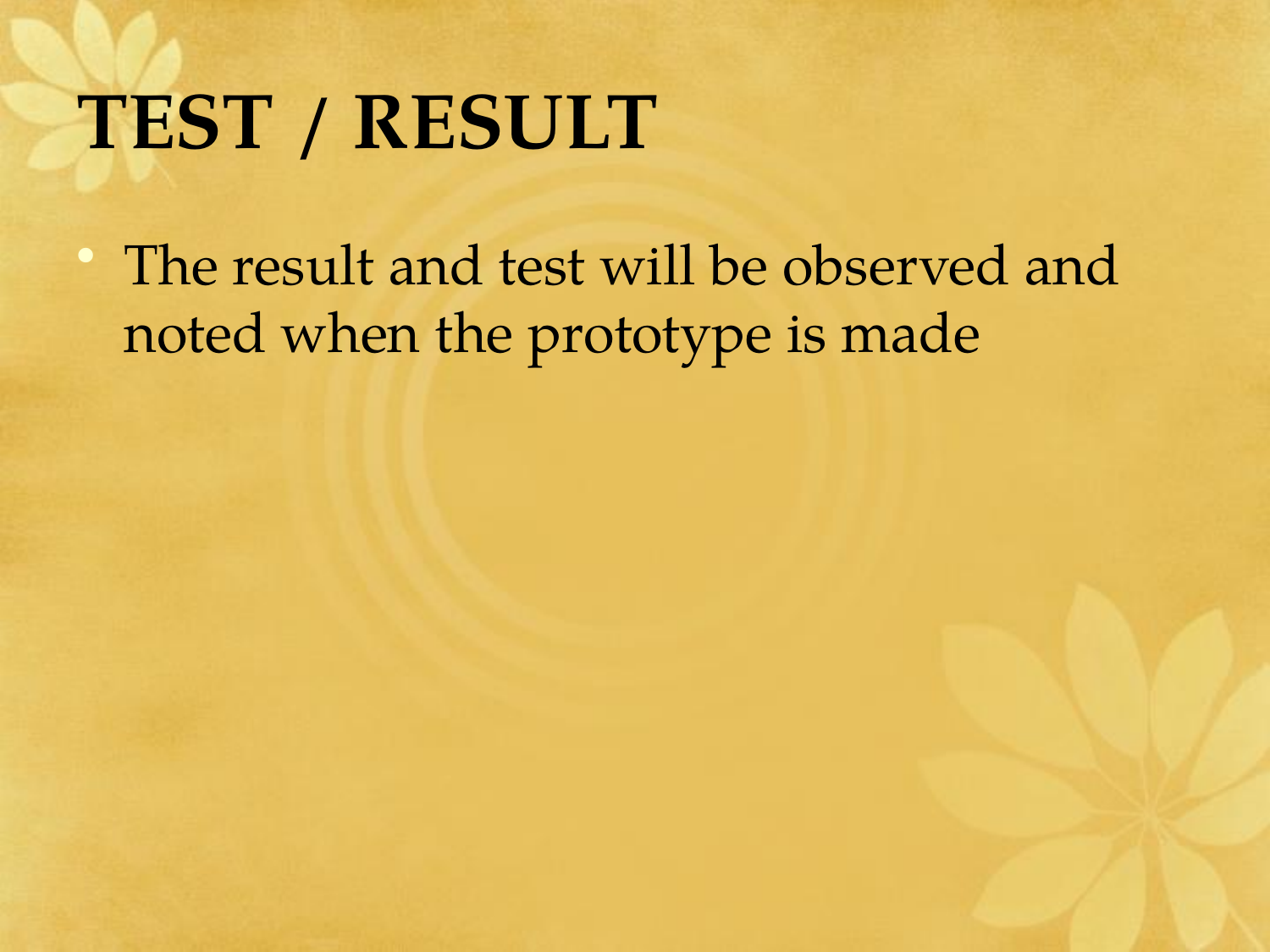

# TEST / RESULT
The result and test will be observed and noted when the prototype is made